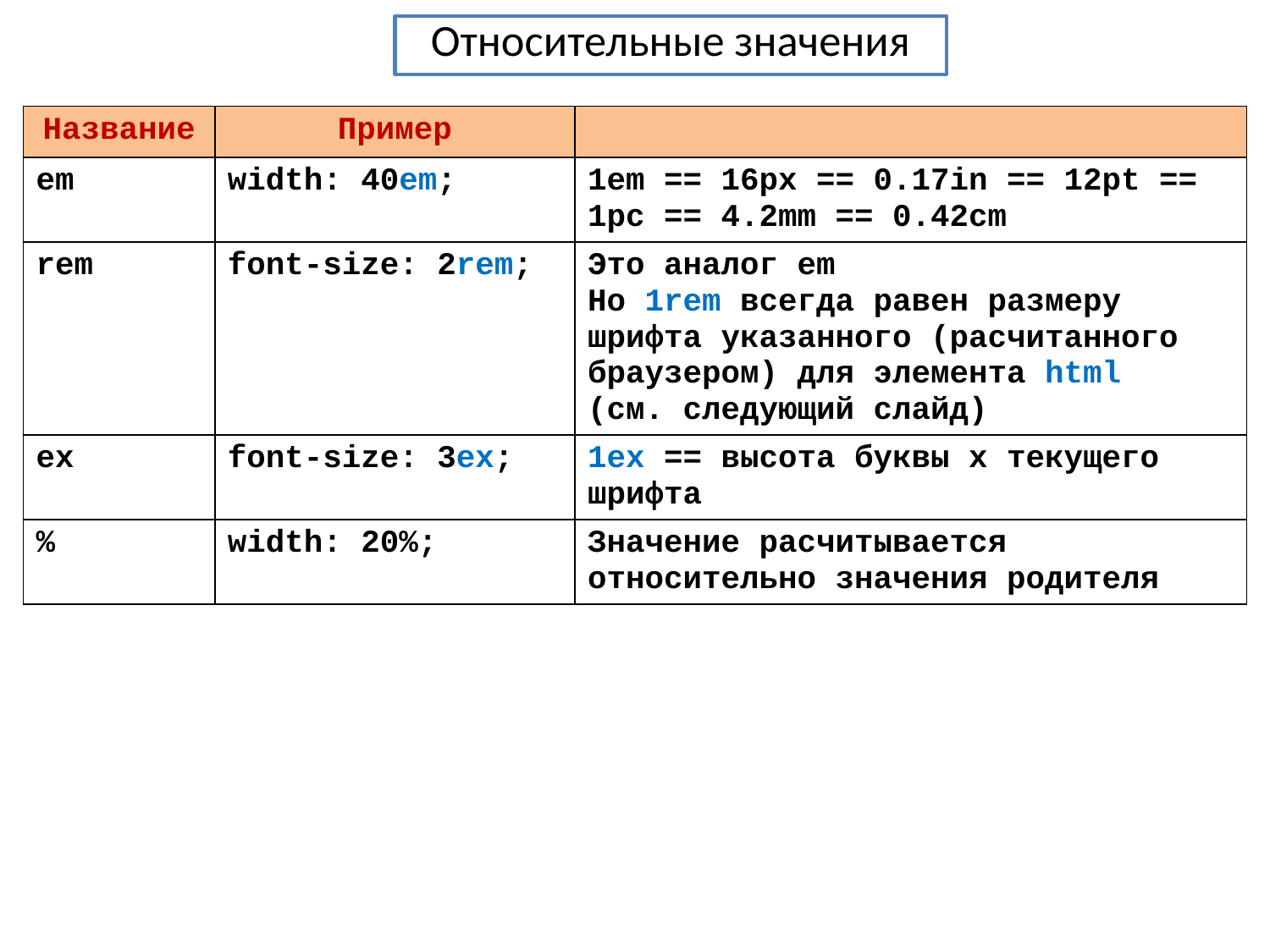

Относительные значения
| Название | Пример |  |
| --- | --- | --- |
| em | width: 40em; | 1em == 16px == 0.17in == 12pt == 1pc == 4.2mm == 0.42cm |
| rem | font-size: 2rem; | Это аналог em Но 1rem всегда равен размеру шрифта указанного (расчитанного браузером) для элемента html (см. следующий слайд) |
| ex | font-size: 3ex; | 1ex == высота буквы x текущего шрифта |
| % | width: 20%; | Значение расчитывается относительно значения родителя |